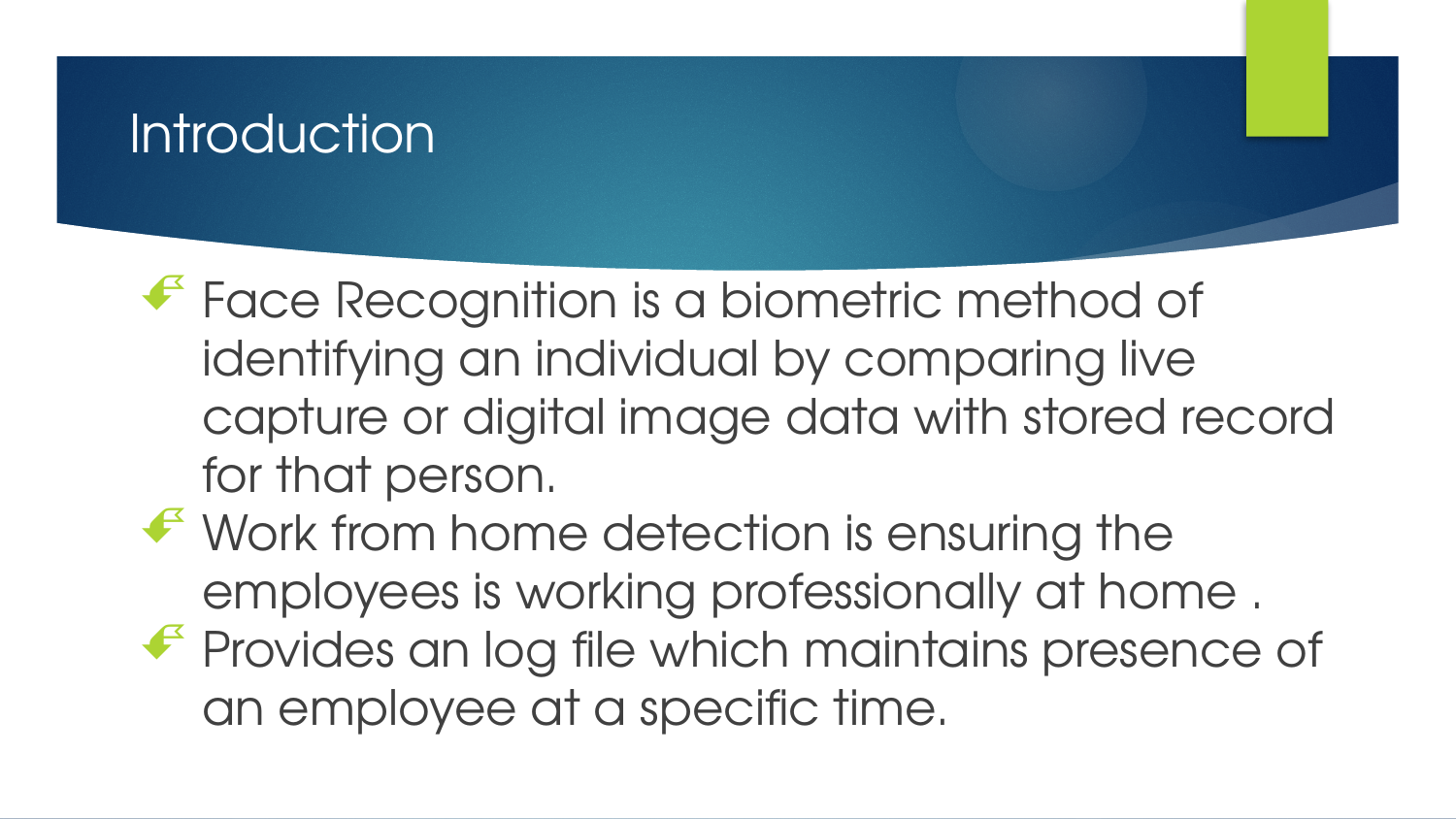

# Introduction
Face Recognition is a biometric method of identifying an individual by comparing live capture or digital image data with stored record for that person.
Work from home detection is ensuring the employees is working professionally at home .
Provides an log file which maintains presence of an employee at a specific time.